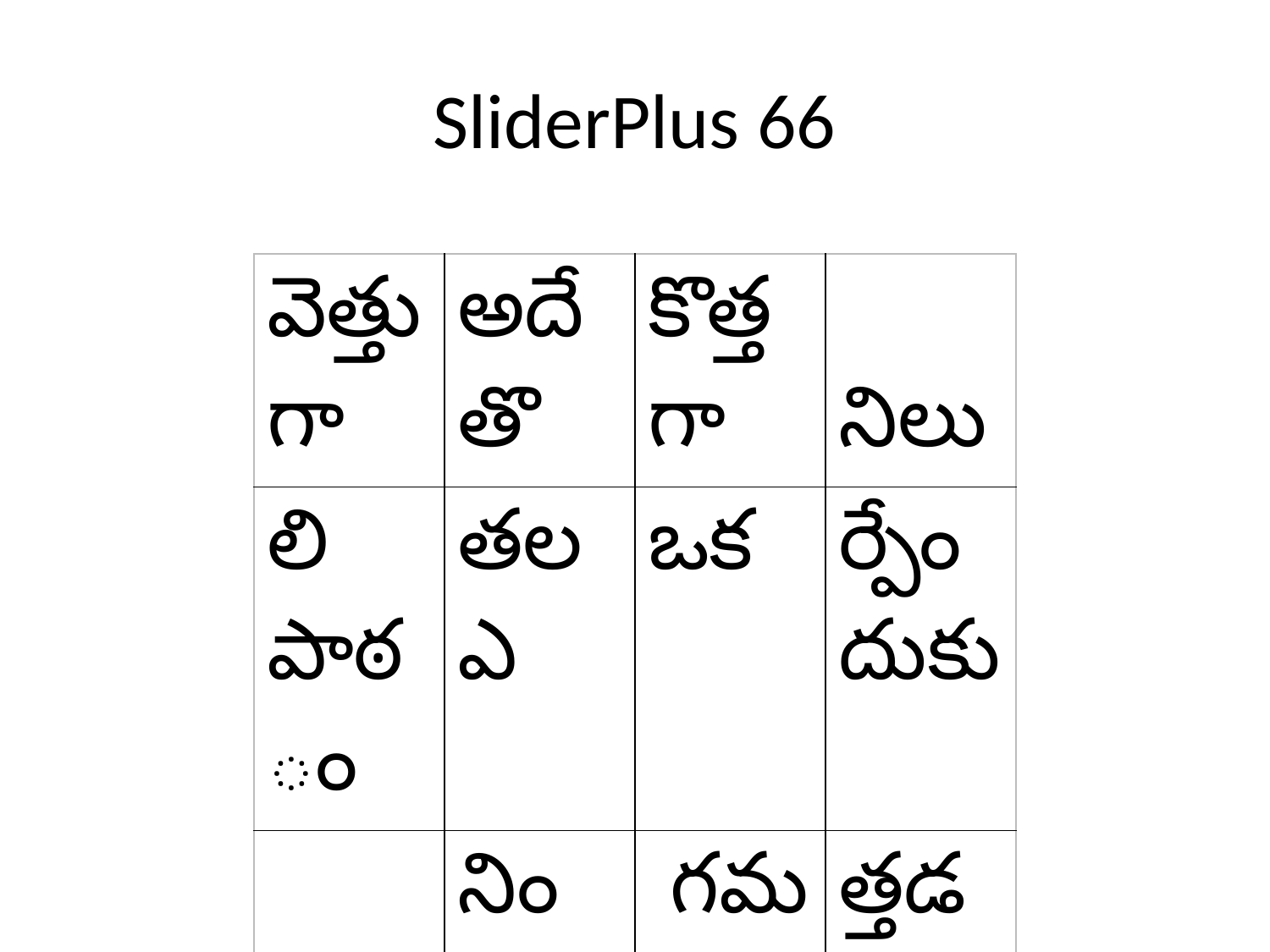

# SliderPlus 66
| వెత్తుగా | అదే తొ | కొత్తగా | నిలు |
| --- | --- | --- | --- |
| లి పాఠం | తల ఎ | ఒక | ర్పేందుకు |
| మొల | నించుదాం | గమ | త్తడం నే |
| విత్తనం | సరి | కెత్తడం |  |